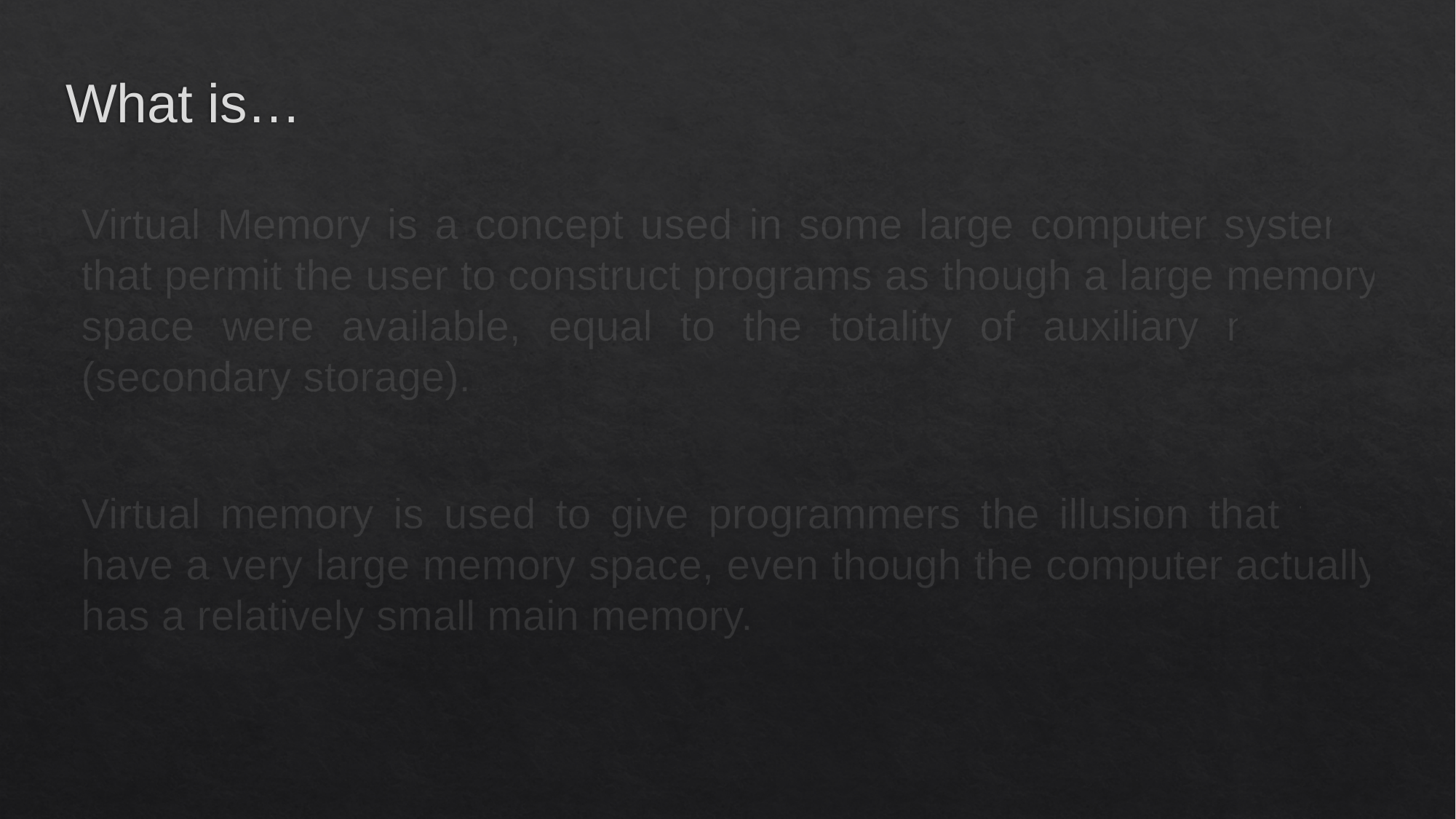

What is…
Virtual Memory is a concept used in some large computer systems that permit the user to construct programs as though a large memory space were available, equal to the totality of auxiliary memory (secondary storage).

Virtual memory is used to give programmers the illusion that they have a very large memory space, even though the computer actually has a relatively small main memory.